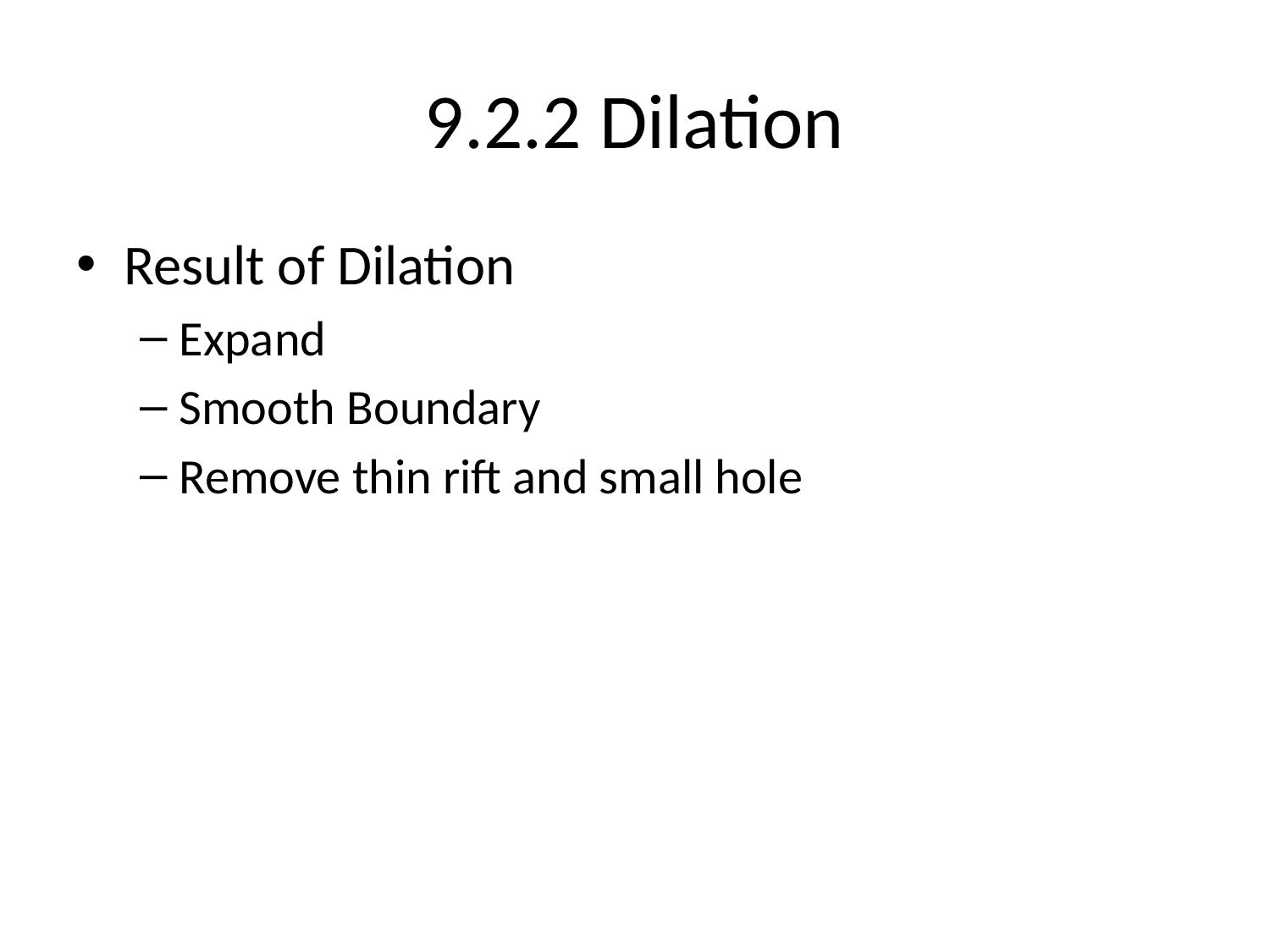

# 9.2.2 Dilation
Result of Dilation
Expand
Smooth Boundary
Remove thin rift and small hole